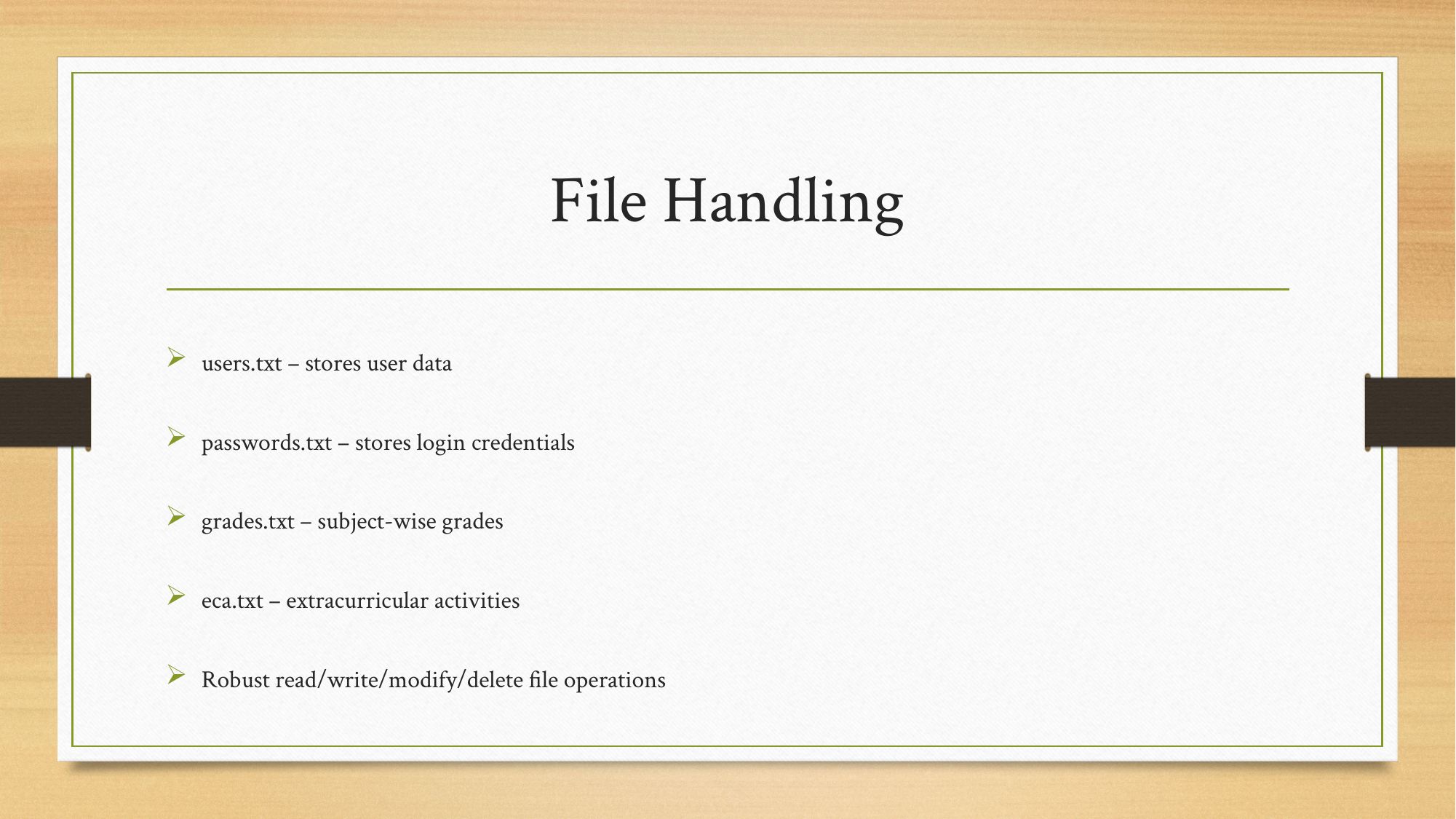

# File Handling

users.txt – stores user data

passwords.txt – stores login credentials

grades.txt – subject-wise grades

eca.txt – extracurricular activities

Robust read/write/modify/delete file operations